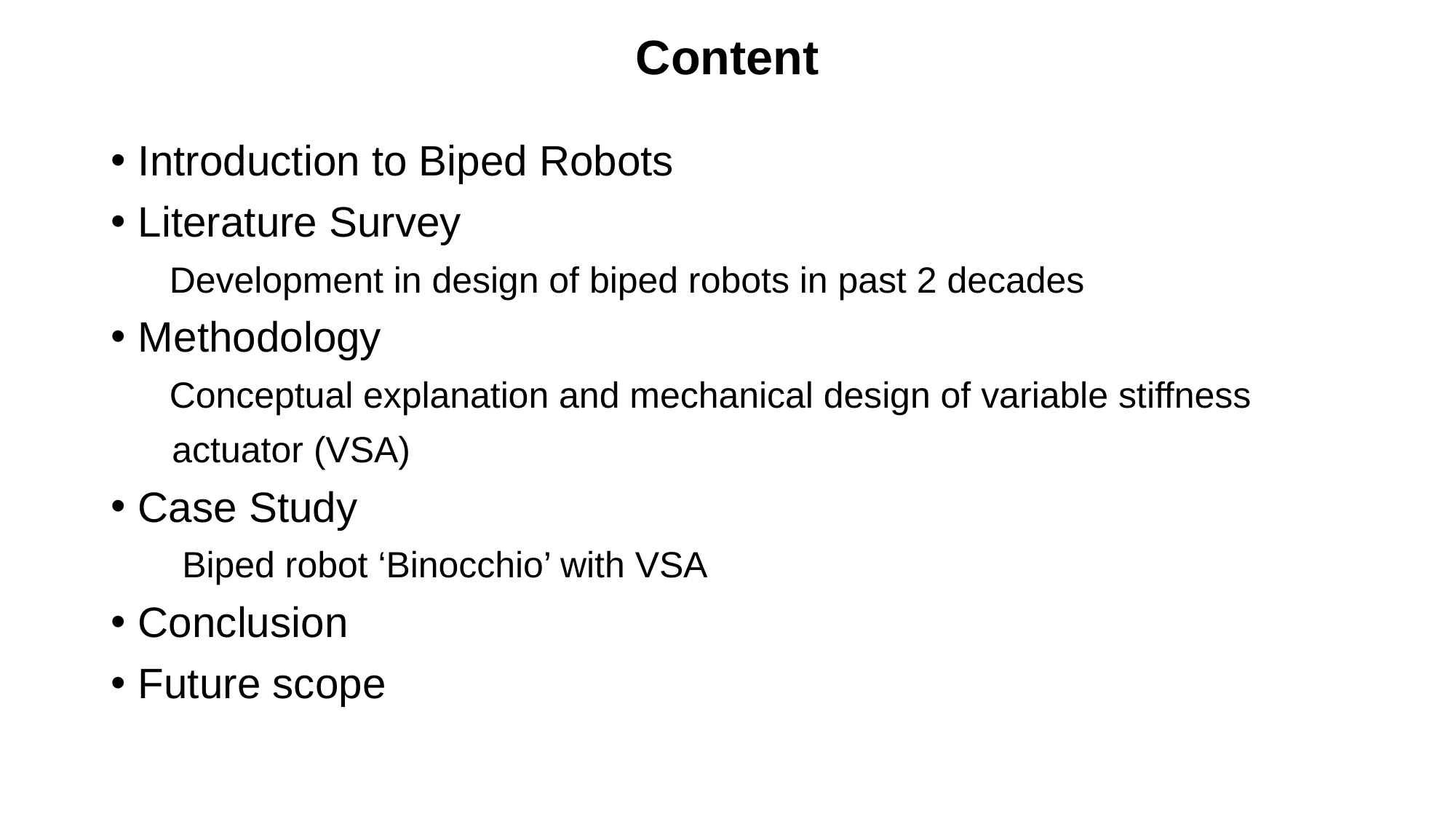

# Content
Introduction to Biped Robots
Literature Survey
       Development in design of biped robots in past 2 decades
Methodology
       Conceptual explanation and mechanical design of variable stiffness
      actuator (VSA)
Case Study
       Biped robot ‘Binocchio’ with VSA
Conclusion
Future scope